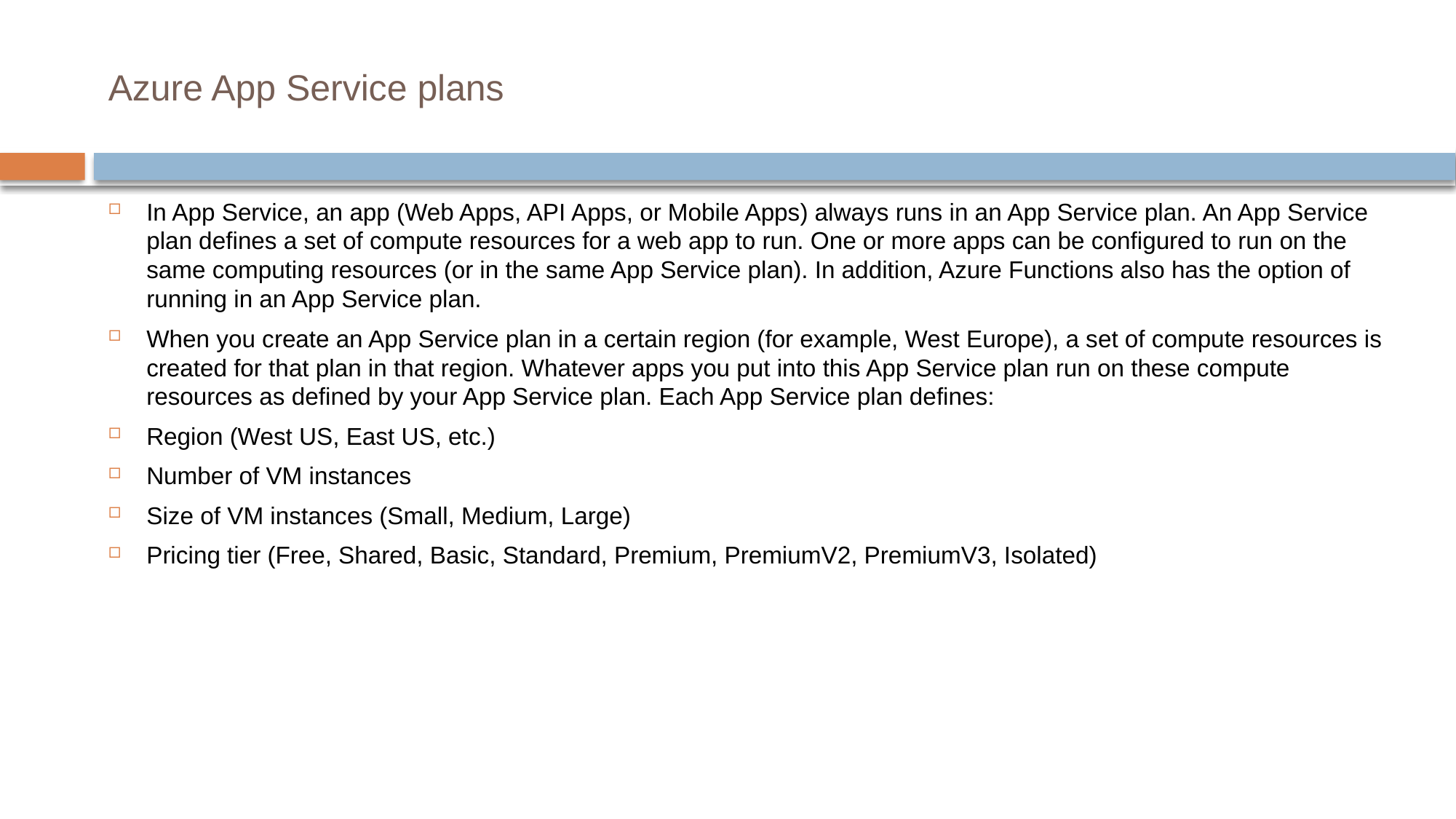

# Azure App Service plans
In App Service, an app (Web Apps, API Apps, or Mobile Apps) always runs in an App Service plan. An App Service plan defines a set of compute resources for a web app to run. One or more apps can be configured to run on the same computing resources (or in the same App Service plan). In addition, Azure Functions also has the option of running in an App Service plan.
When you create an App Service plan in a certain region (for example, West Europe), a set of compute resources is created for that plan in that region. Whatever apps you put into this App Service plan run on these compute resources as defined by your App Service plan. Each App Service plan defines:
Region (West US, East US, etc.)
Number of VM instances
Size of VM instances (Small, Medium, Large)
Pricing tier (Free, Shared, Basic, Standard, Premium, PremiumV2, PremiumV3, Isolated)